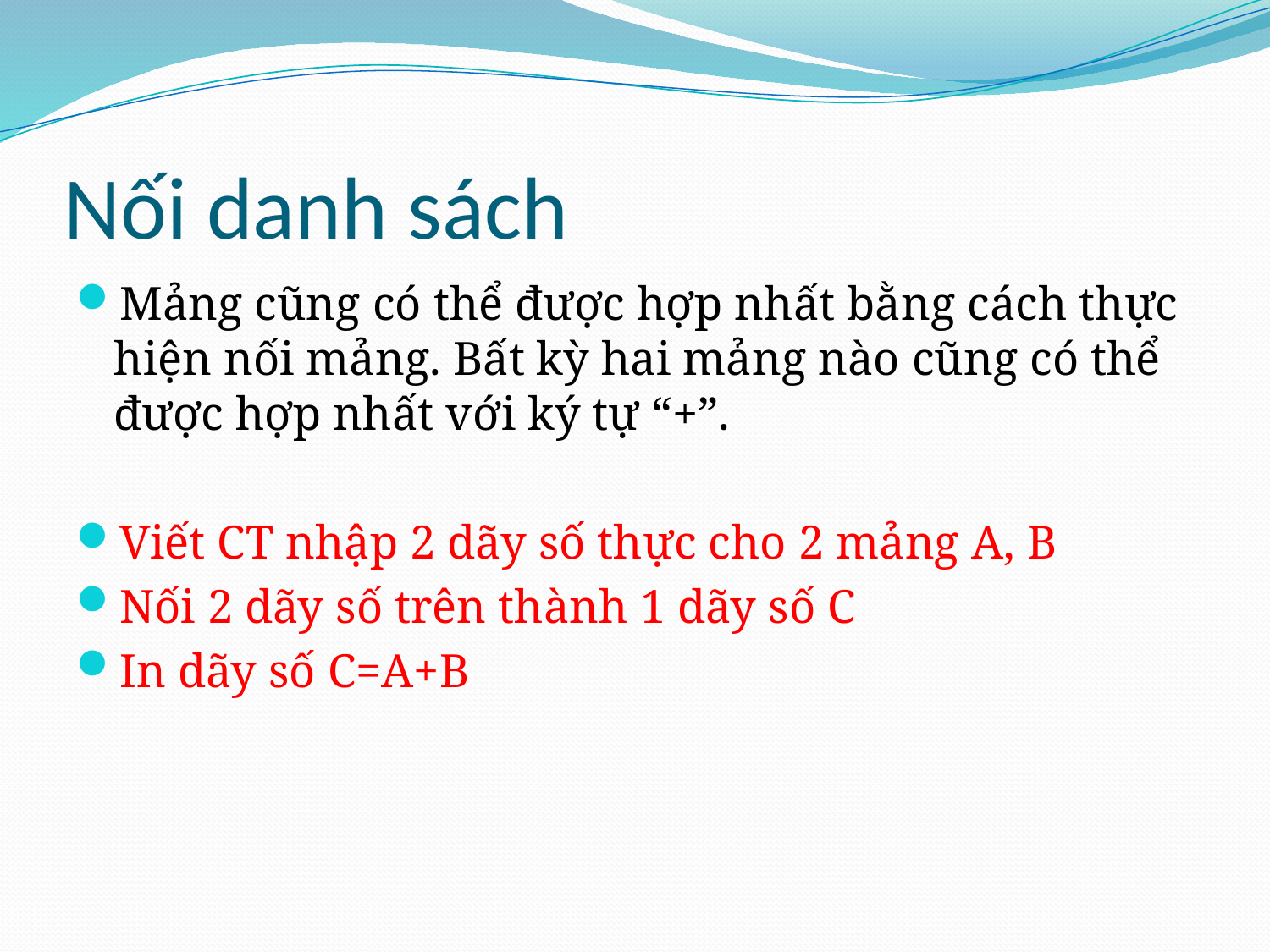

# Nối danh sách
Mảng cũng có thể được hợp nhất bằng cách thực hiện nối mảng. Bất kỳ hai mảng nào cũng có thể được hợp nhất với ký tự “+”.

Viết CT nhập 2 dãy số thực cho 2 mảng A, B
Nối 2 dãy số trên thành 1 dãy số C
In dãy số C=A+B